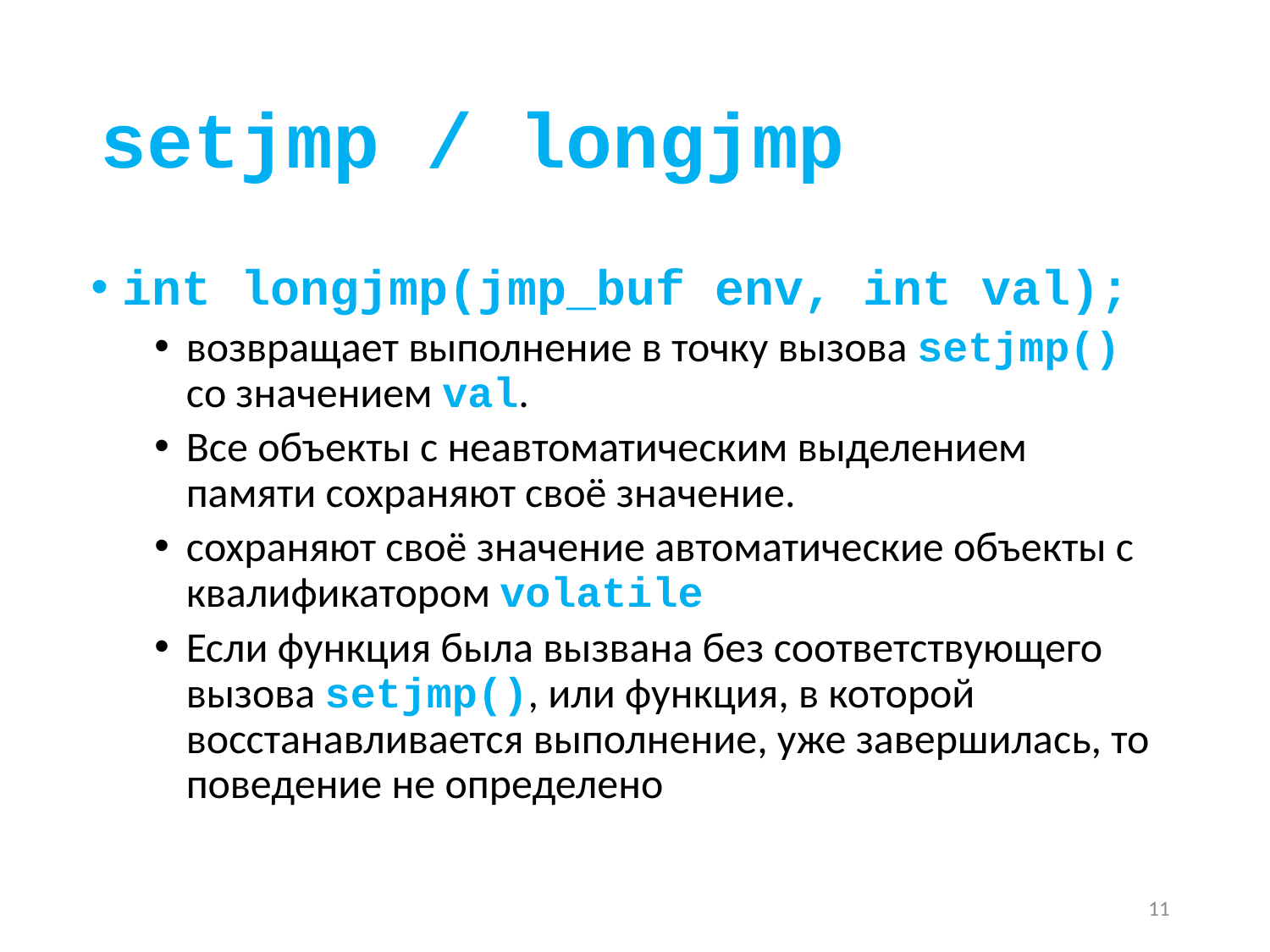

# setjmp / longjmp
int longjmp(jmp_buf env, int val);
возвращает выполнение в точку вызова setjmp() со значением val.
Все объекты с неавтоматическим выделением памяти сохраняют своё значение.
сохраняют своё значение автоматические объекты с квалификатором volatile
Если функция была вызвана без соответствующего вызова setjmp(), или функция, в которой восстанавливается выполнение, уже завершилась, то поведение не определено

11